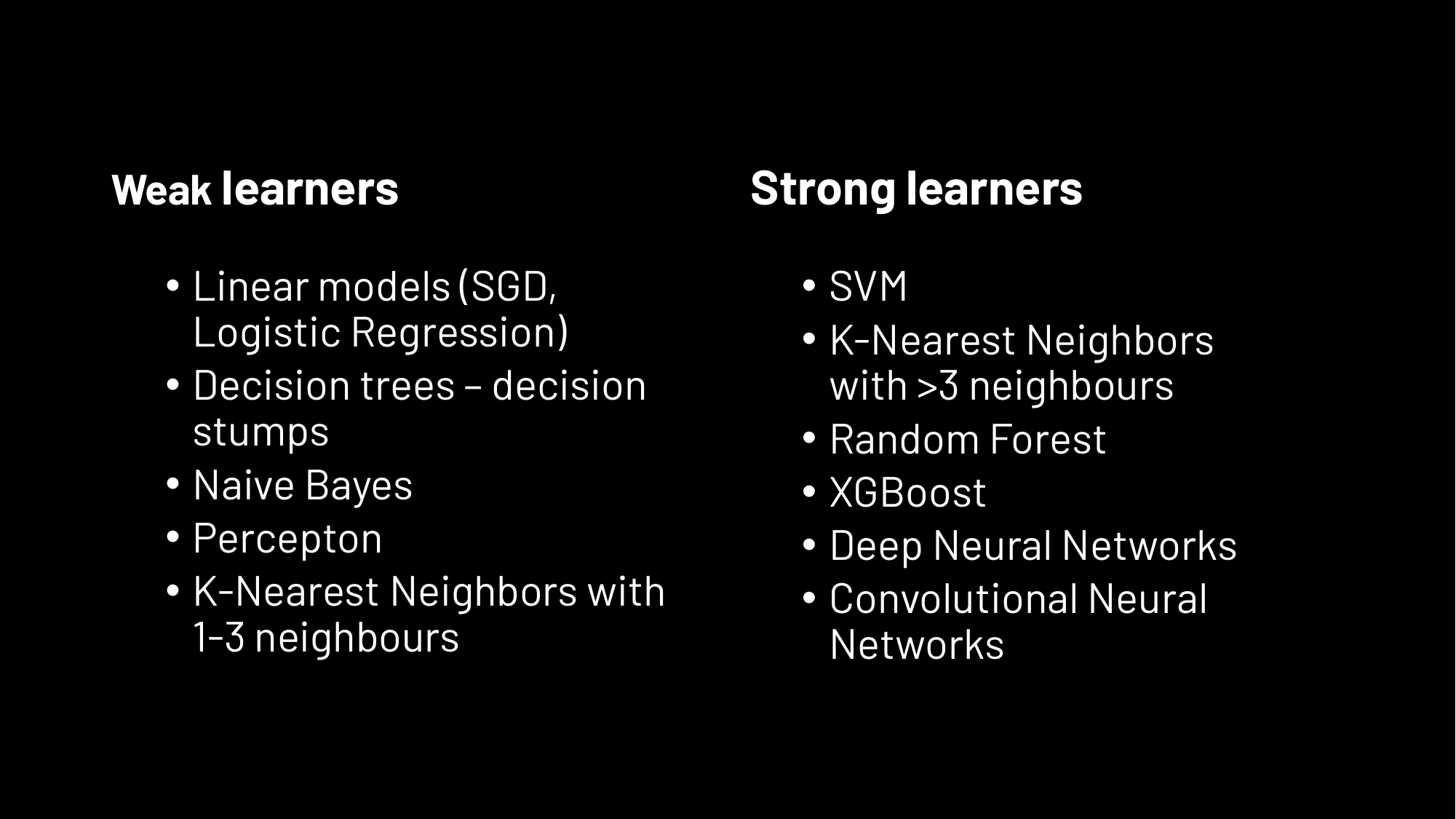

Weak learners
Strong learners
Linear models (SGD, Logistic Regression)
Decision trees – decision stumps
Naive Bayes
Percepton
K-Nearest Neighbors with
1-3 neighbours
SVM
K-Nearest Neighbors
with >3 neighbours
Random Forest
XGBoost
Deep Neural Networks
Convolutional Neural Networks